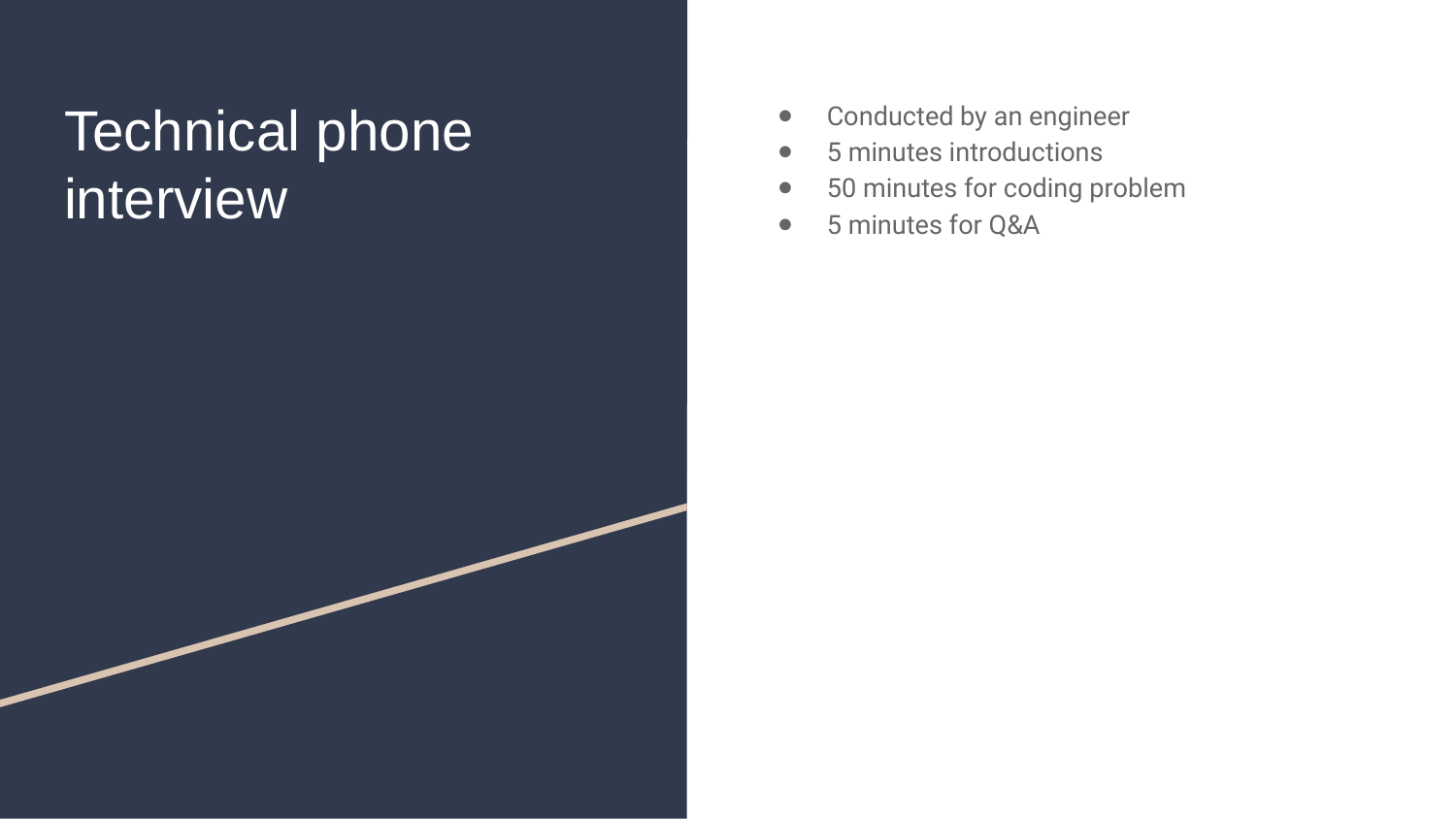

# Technical phone interview
Conducted by an engineer
5 minutes introductions
50 minutes for coding problem
5 minutes for Q&A